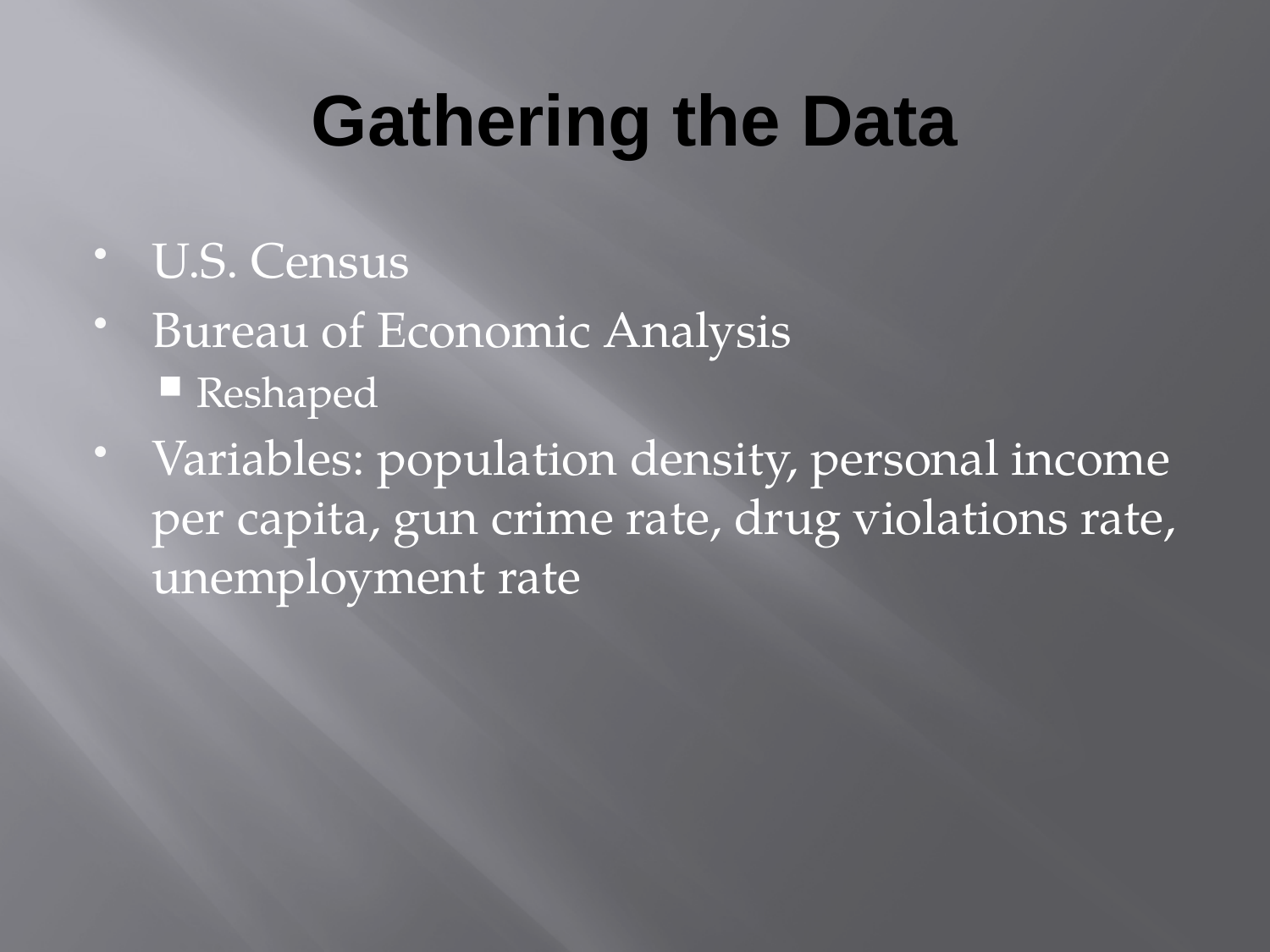

# Gathering the Data
U.S. Census
Bureau of Economic Analysis
Reshaped
Variables: population density, personal income per capita, gun crime rate, drug violations rate, unemployment rate